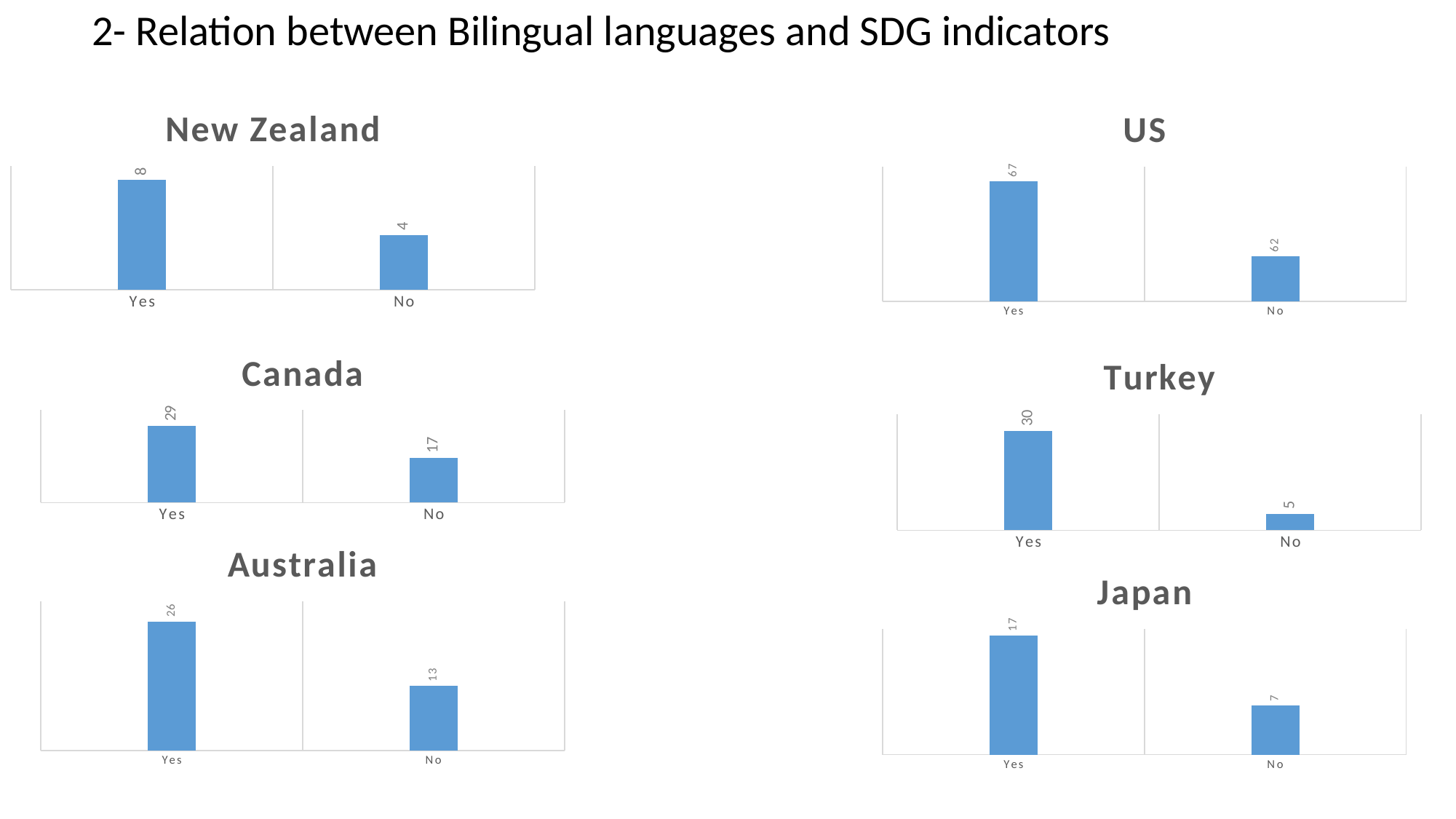

# 2- Relation between Bilingual languages and SDG indicators

### Chart: New Zealand

| Category |  |
|---|---|
| Yes | 8.0 |
| No | 4.0 |

### Chart: US

| Category |  |
|---|---|
| Yes | 67.0 |
| No | 62.0 |

### Chart: Canada

| Category |  |
|---|---|
| Yes | 29.0 |
| No | 17.0 |

### Chart: Turkey

| Category |  |
|---|---|
| Yes | 30.0 |
| No | 5.0 |

### Chart: Australia

| Category |  |
|---|---|
| Yes | 26.0 |
| No | 13.0 |

### Chart: Japan

| Category |  |
|---|---|
| Yes | 17.0 |
| No | 7.0 |